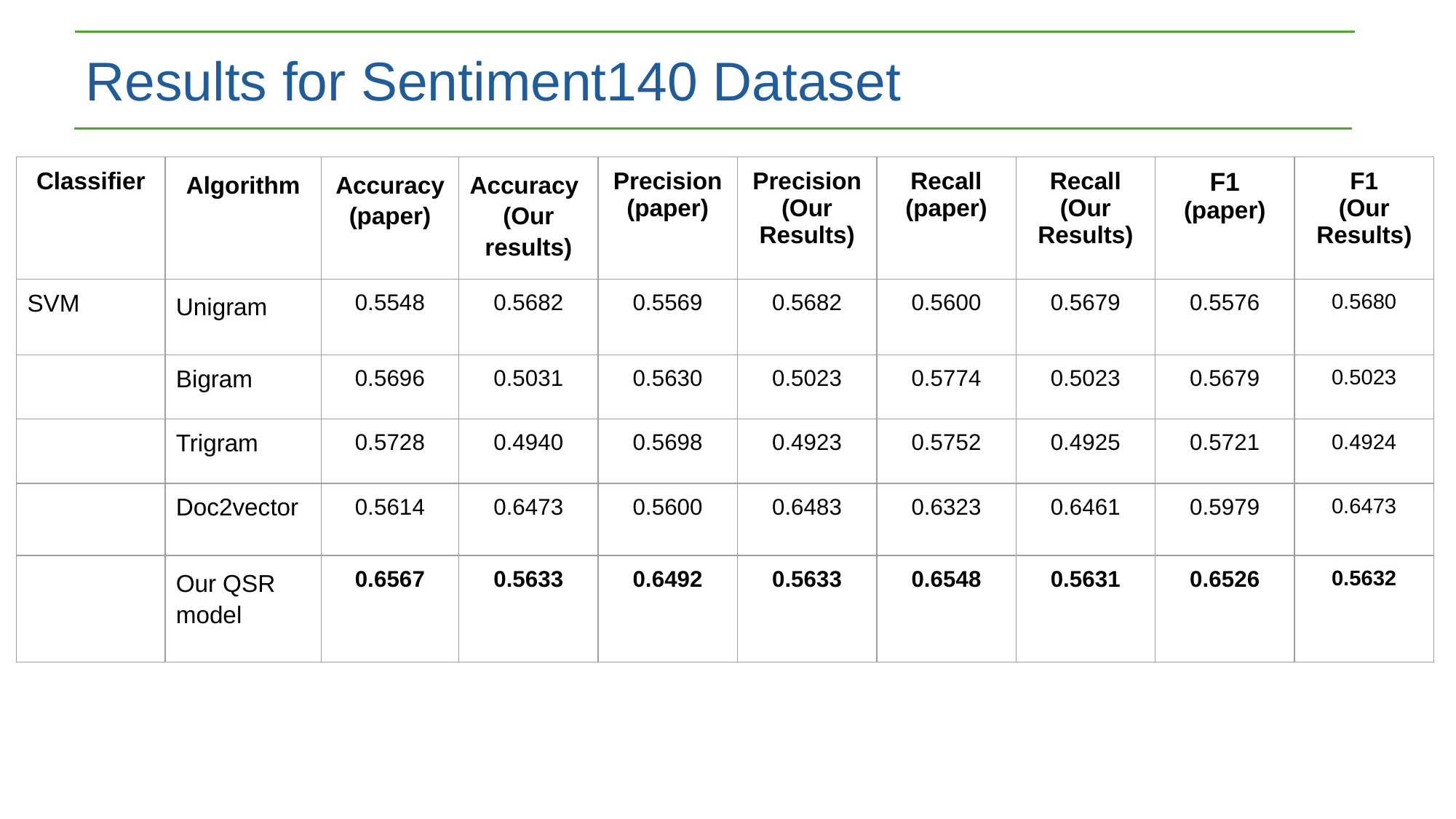

Results for Sentiment140 Dataset
| Classifier | Algorithm | Accuracy (paper) | Accuracy (Our results) | Precision (paper) | Precision (Our Results) | Recall (paper) | Recall (Our Results) | F1 (paper) | F1 (Our Results) |
| --- | --- | --- | --- | --- | --- | --- | --- | --- | --- |
| SVM | Unigram | 0.5548 | 0.5682 | 0.5569 | 0.5682 | 0.5600 | 0.5679 | 0.5576 | 0.5680 |
|  | Bigram | 0.5696 | 0.5031 | 0.5630 | 0.5023 | 0.5774 | 0.5023 | 0.5679 | 0.5023 |
|  | Trigram | 0.5728 | 0.4940 | 0.5698 | 0.4923 | 0.5752 | 0.4925 | 0.5721 | 0.4924 |
|  | Doc2vector | 0.5614 | 0.6473 | 0.5600 | 0.6483 | 0.6323 | 0.6461 | 0.5979 | 0.6473 |
|  | Our QSR model | 0.6567 | 0.5633 | 0.6492 | 0.5633 | 0.6548 | 0.5631 | 0.6526 | 0.5632 |